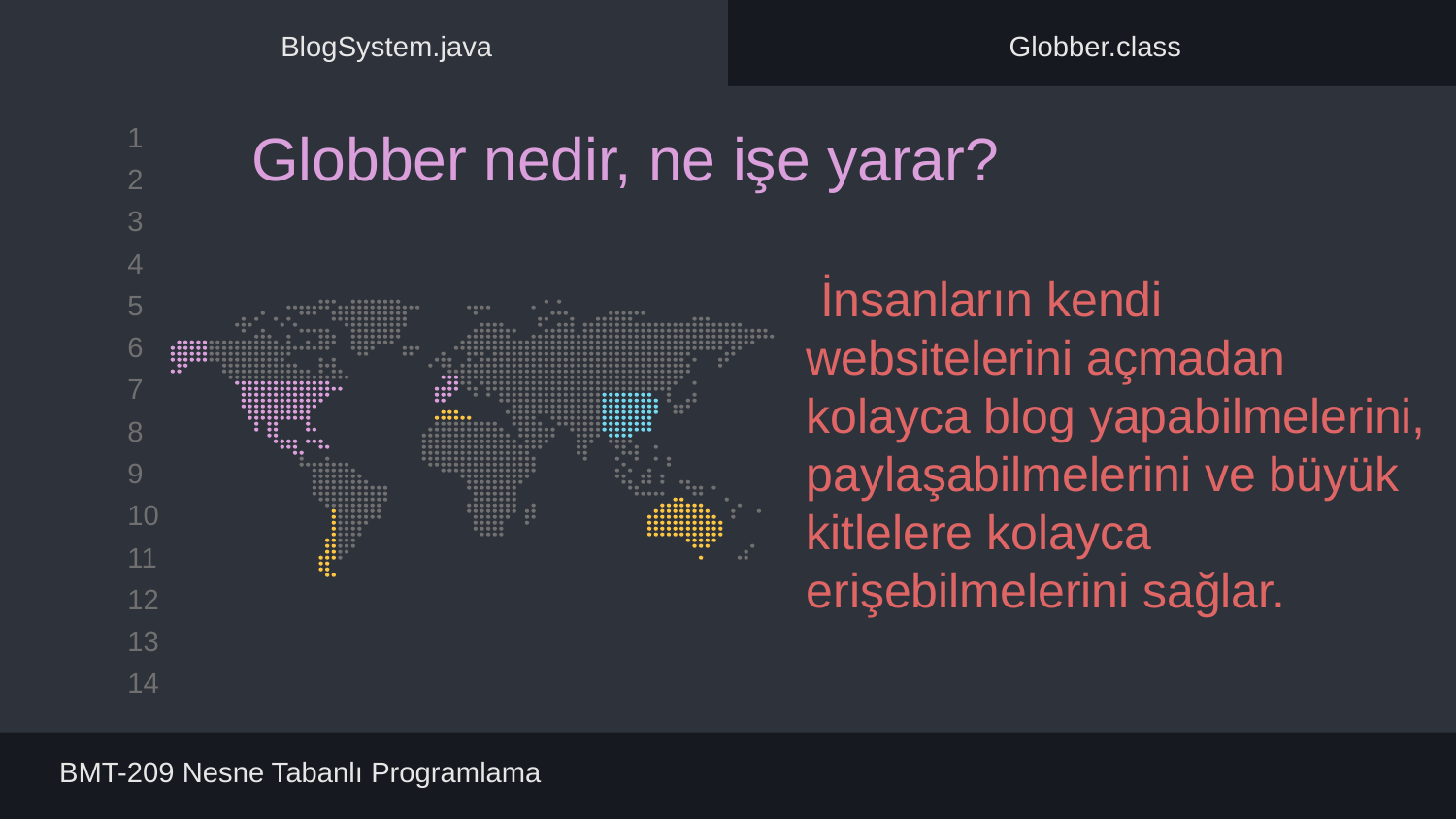

BlogSystem.java
Globber.class
#
Globber nedir, ne işe yarar?
 İnsanların kendi websitelerini açmadan kolayca blog yapabilmelerini, paylaşabilmelerini ve büyük kitlelere kolayca erişebilmelerini sağlar.

BMT-209 Nesne Tabanlı Programlama